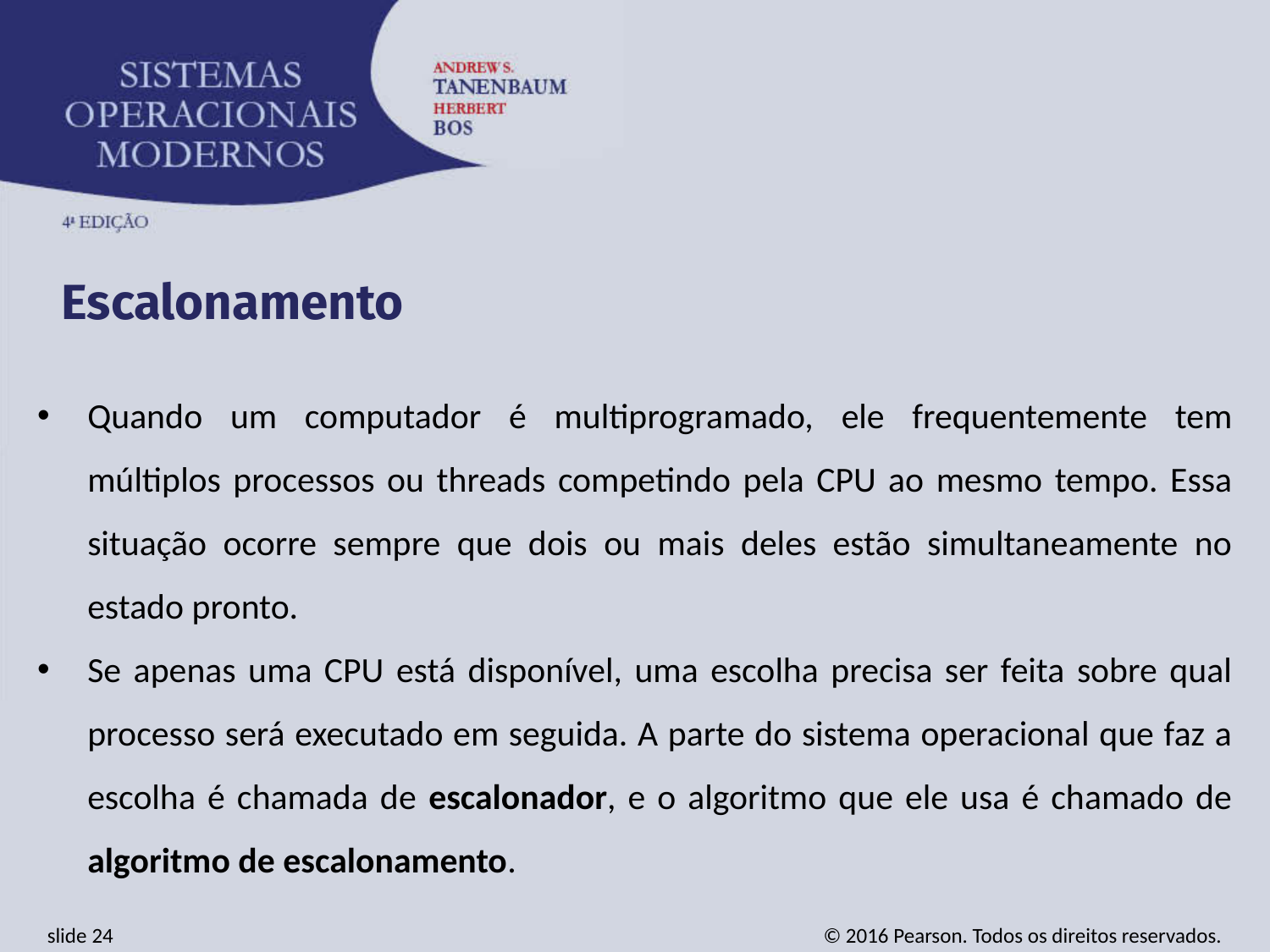

Escalonamento
Quando um computador é multiprogramado, ele frequentemente tem múltiplos processos ou threads competindo pela CPU ao mesmo tempo. Essa situação ocorre sempre que dois ou mais deles estão simultaneamente no estado pronto.
Se apenas uma CPU está disponível, uma escolha precisa ser feita sobre qual processo será executado em seguida. A parte do sistema operacional que faz a escolha é chamada de escalonador, e o algoritmo que ele usa é chamado de algoritmo de escalonamento.